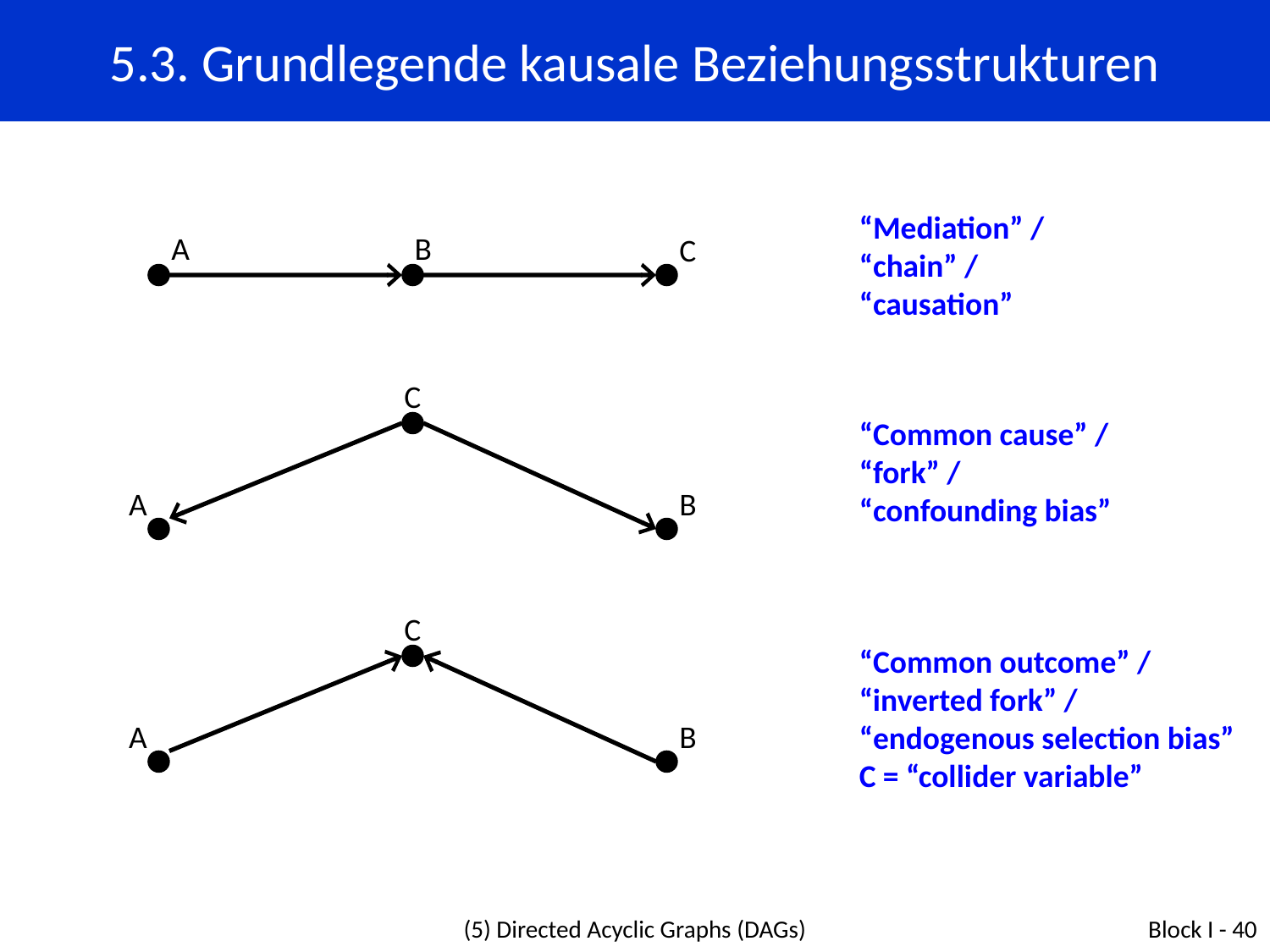

5.3. Grundlegende kausale Beziehungsstrukturen
“Mediation” /
“chain” /
“causation”
A
B
C

C
“Common cause” /
“fork” /
“confounding bias”

A
B

C
“Common outcome” / “inverted fork” /
“endogenous selection bias”
C = “collider variable”

A
B

(5) Directed Acyclic Graphs (DAGs)
Block I - 40